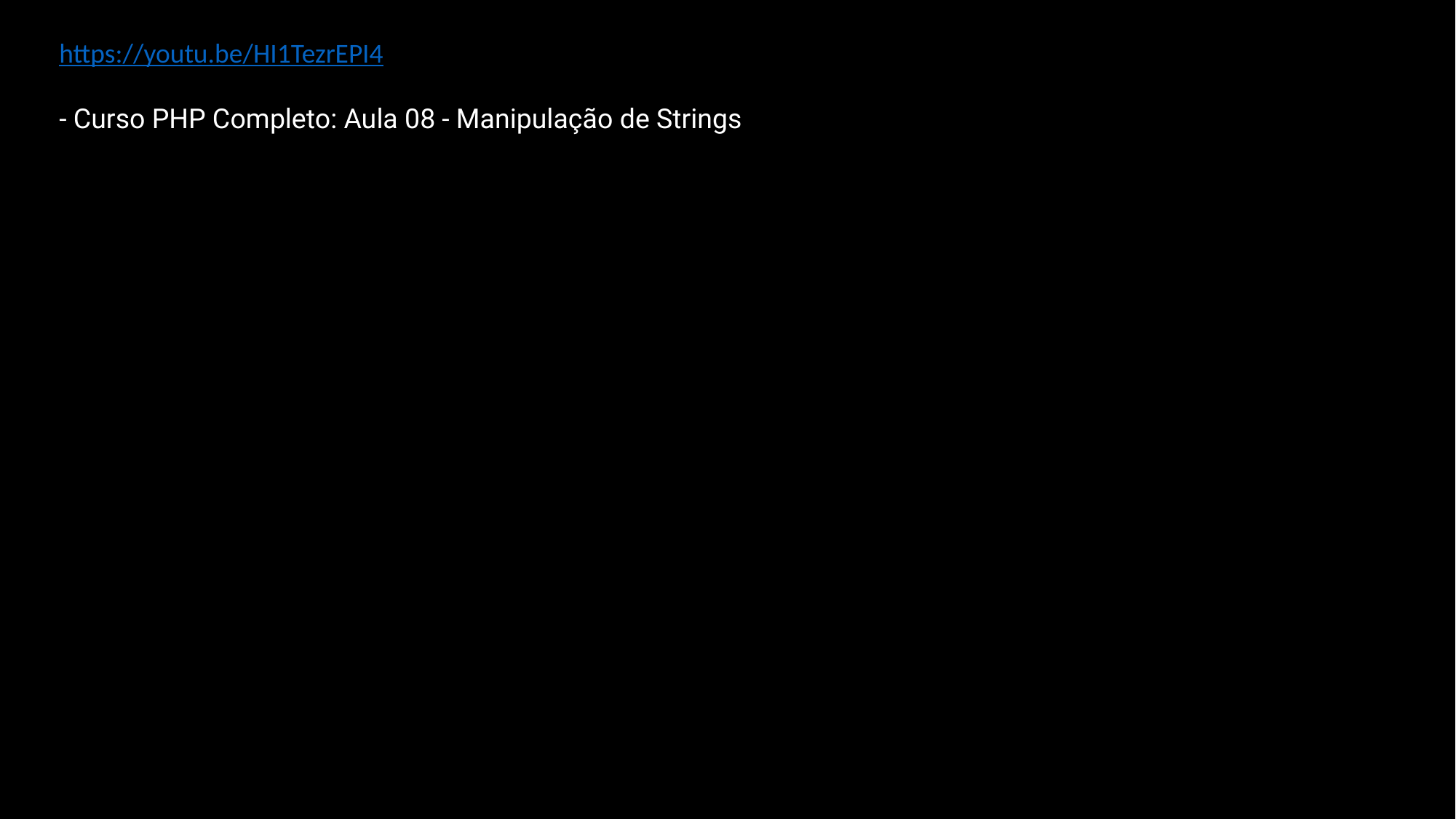

https://youtu.be/HI1TezrEPI4

- Curso PHP Completo: Aula 08 - Manipulação de Strings